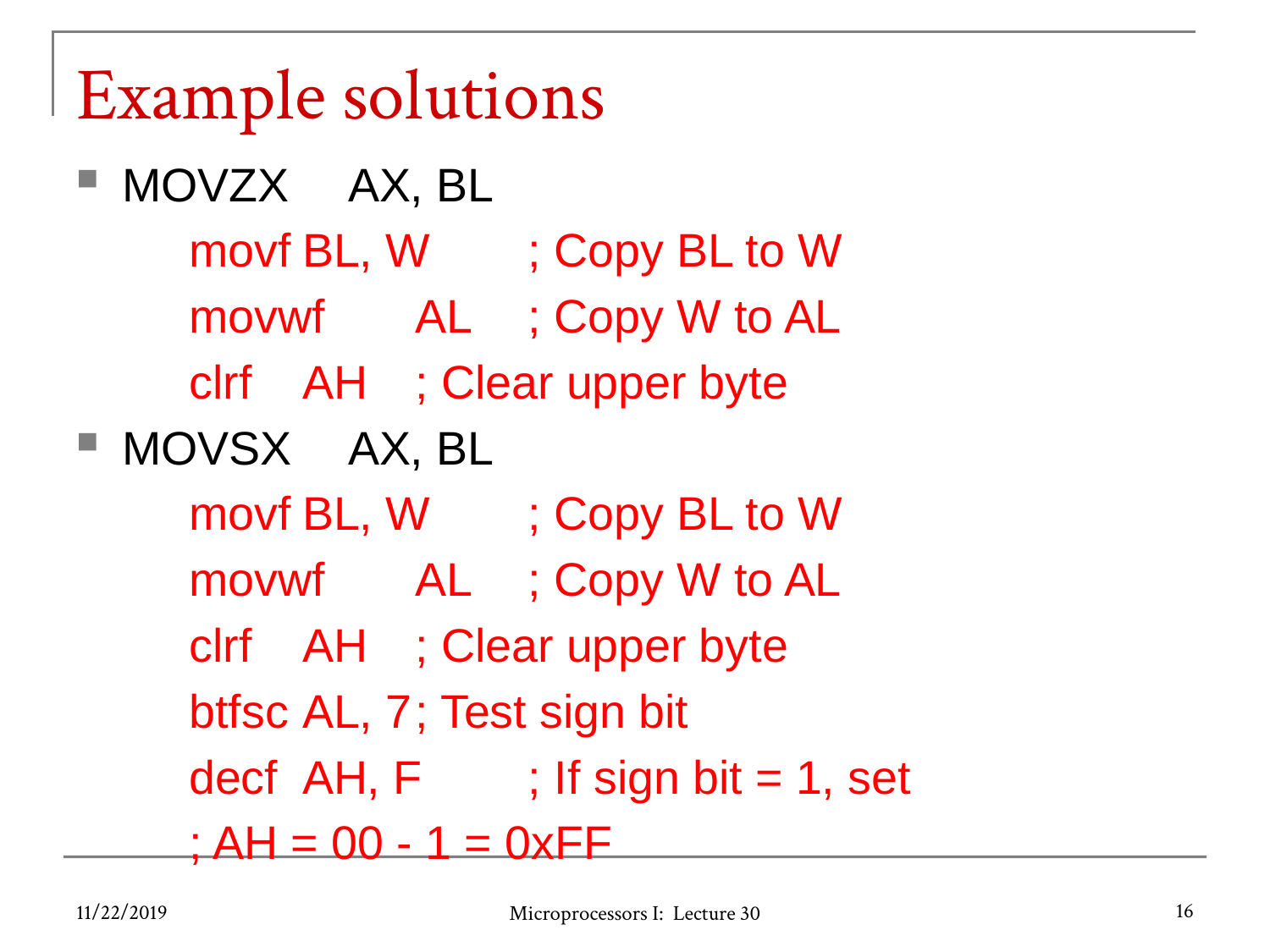

# Example solutions
MOVZX	AX, BL
	movf		BL, W	; Copy BL to W
	movwf	AL		; Copy W to AL
	clrf		AH		; Clear upper byte
MOVSX	AX, BL
	movf		BL, W	; Copy BL to W
	movwf	AL		; Copy W to AL
	clrf		AH		; Clear upper byte
	btfsc		AL, 7		; Test sign bit
	decf		AH, F		; If sign bit = 1, set
					; AH = 00 - 1 = 0xFF
11/22/2019
16
Microprocessors I:  Lecture 30